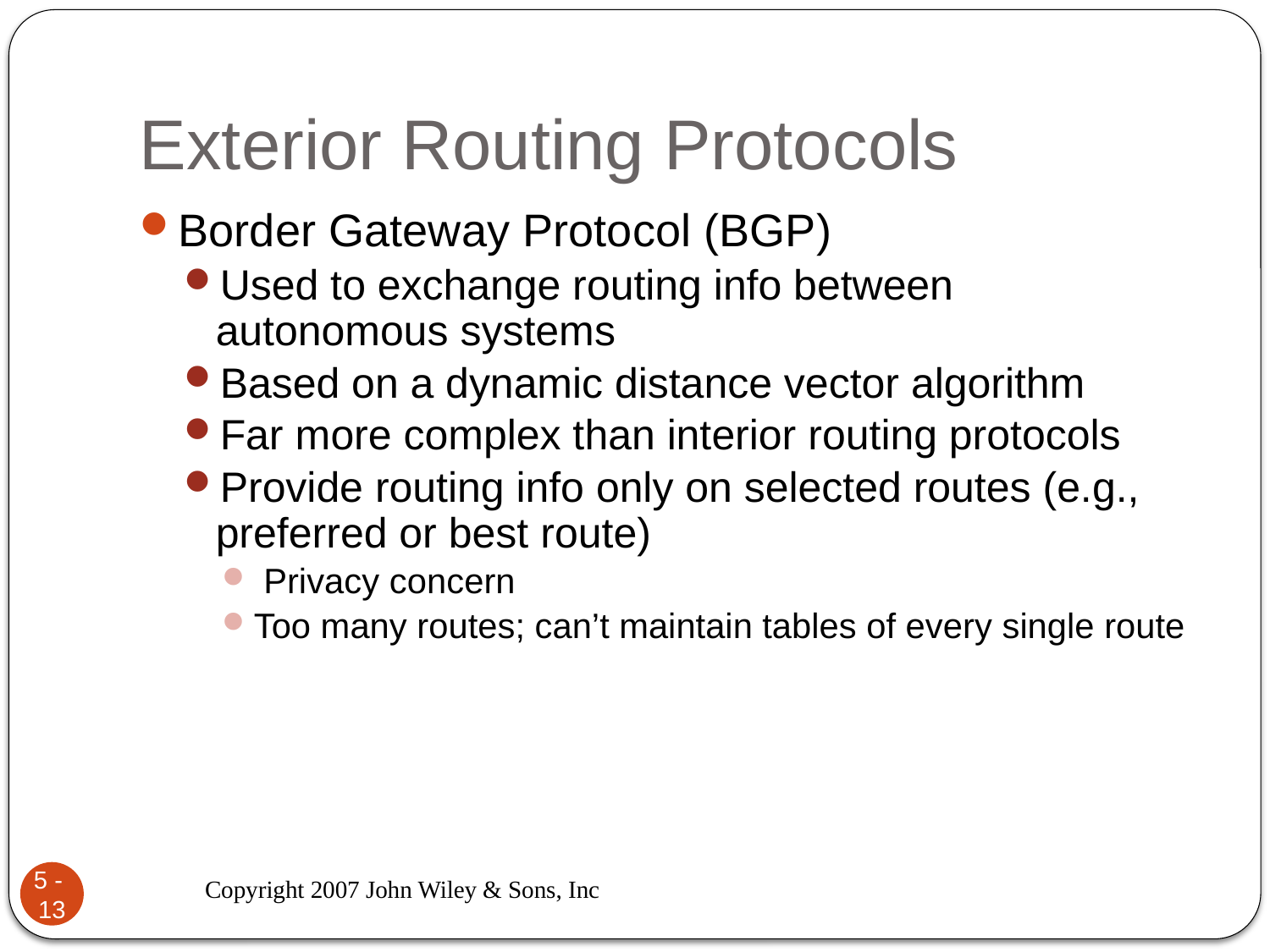

# Exterior Routing Protocols
Border Gateway Protocol (BGP)
Used to exchange routing info between autonomous systems
Based on a dynamic distance vector algorithm
Far more complex than interior routing protocols
Provide routing info only on selected routes (e.g., preferred or best route)
 Privacy concern
Too many routes; can’t maintain tables of every single route
Copyright 2007 John Wiley & Sons, Inc
5 - 13